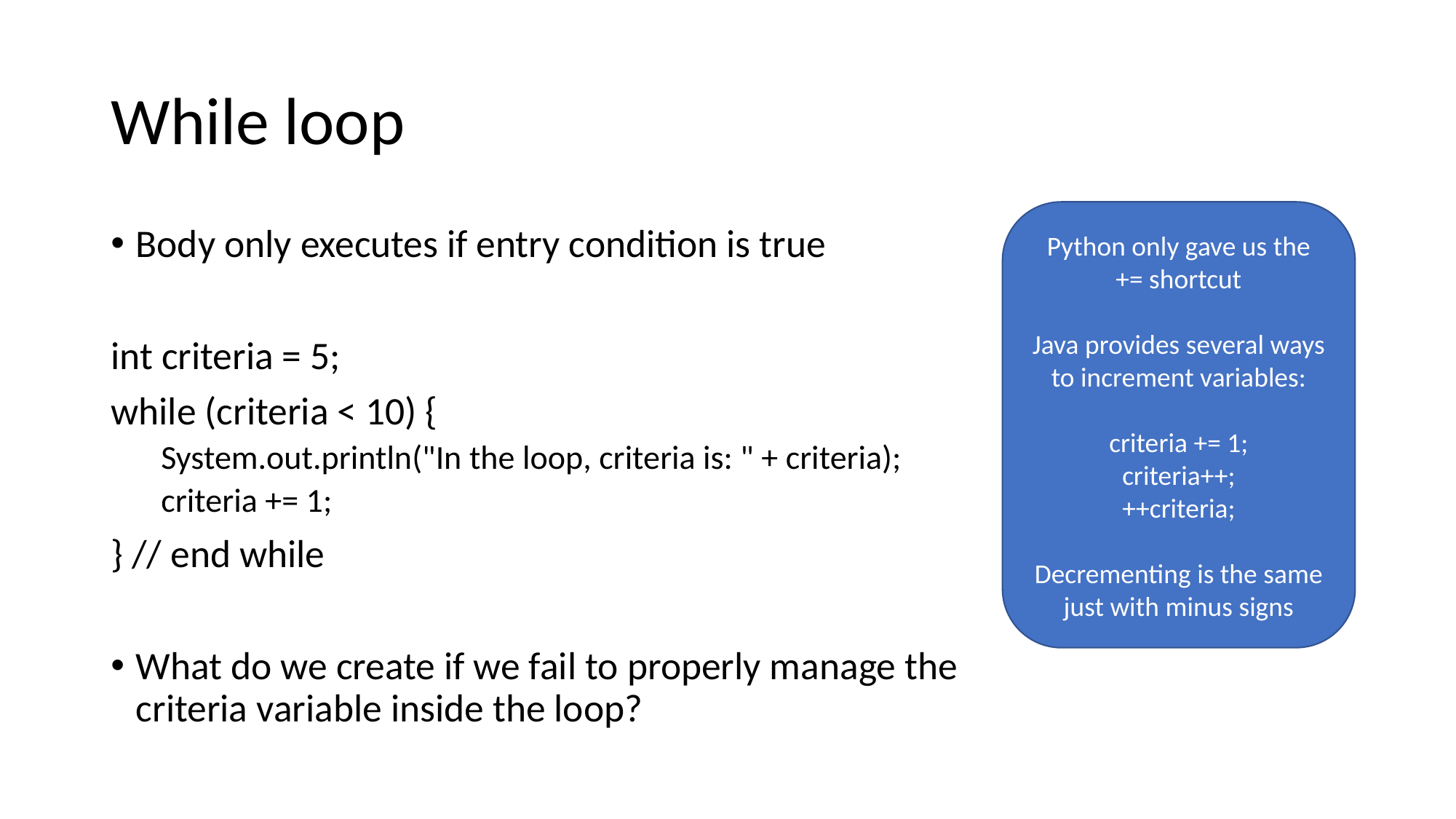

# While loop
Python only gave us the += shortcut

Java provides several ways to increment variables:

criteria += 1;
criteria++;
++criteria;

Decrementing is the same just with minus signs
Body only executes if entry condition is true

int criteria = 5;
while (criteria < 10) {
System.out.println("In the loop, criteria is: " + criteria);
criteria += 1;
} // end while

What do we create if we fail to properly manage the criteria variable inside the loop?